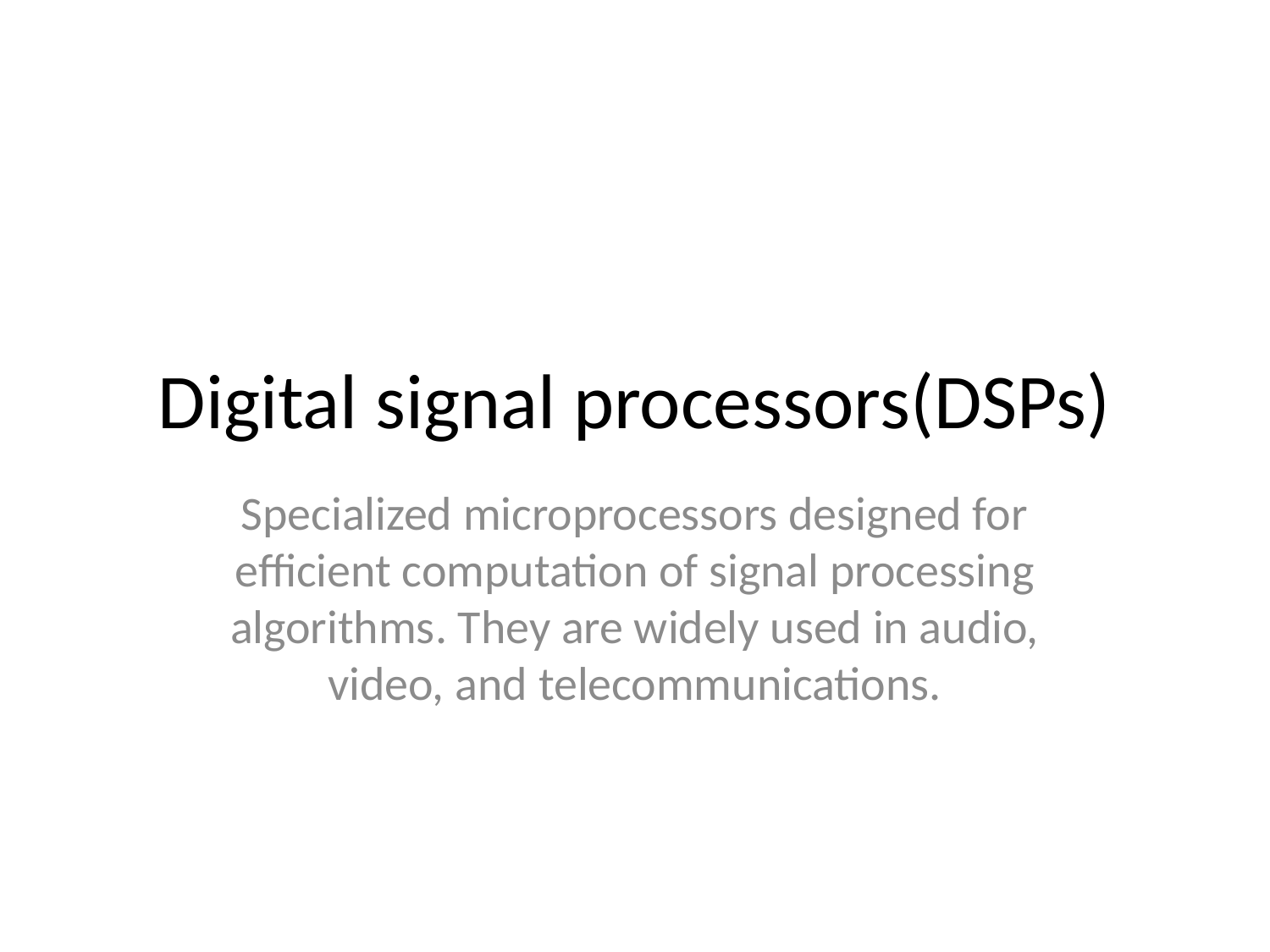

# Digital signal processors(DSPs)
Specialized microprocessors designed for efficient computation of signal processing algorithms. They are widely used in audio, video, and telecommunications.